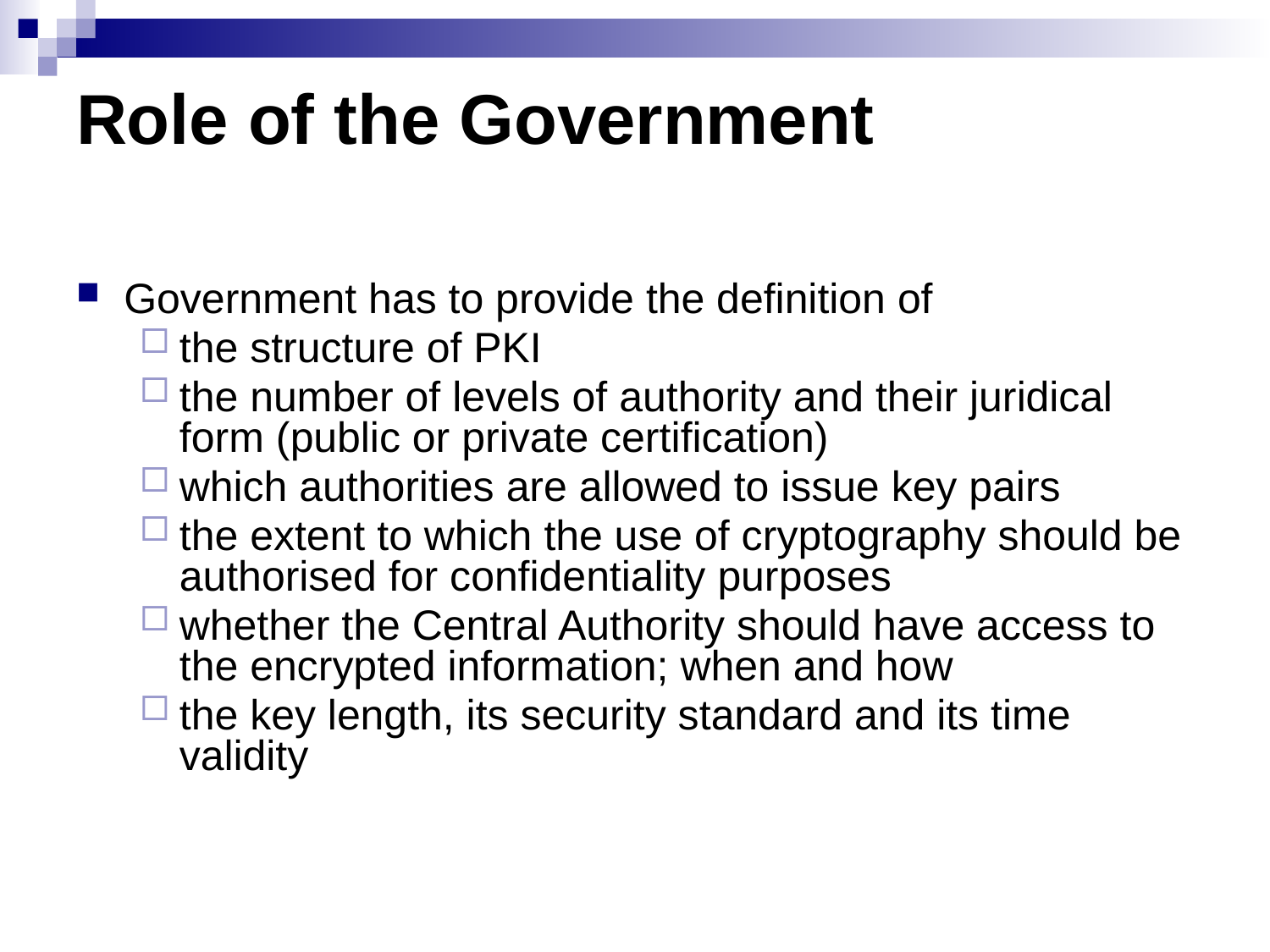

# Role of the Government
Government has to provide the definition of
the structure of PKI
the number of levels of authority and their juridical form (public or private certification)
which authorities are allowed to issue key pairs
the extent to which the use of cryptography should be authorised for confidentiality purposes
whether the Central Authority should have access to the encrypted information; when and how
the key length, its security standard and its time validity